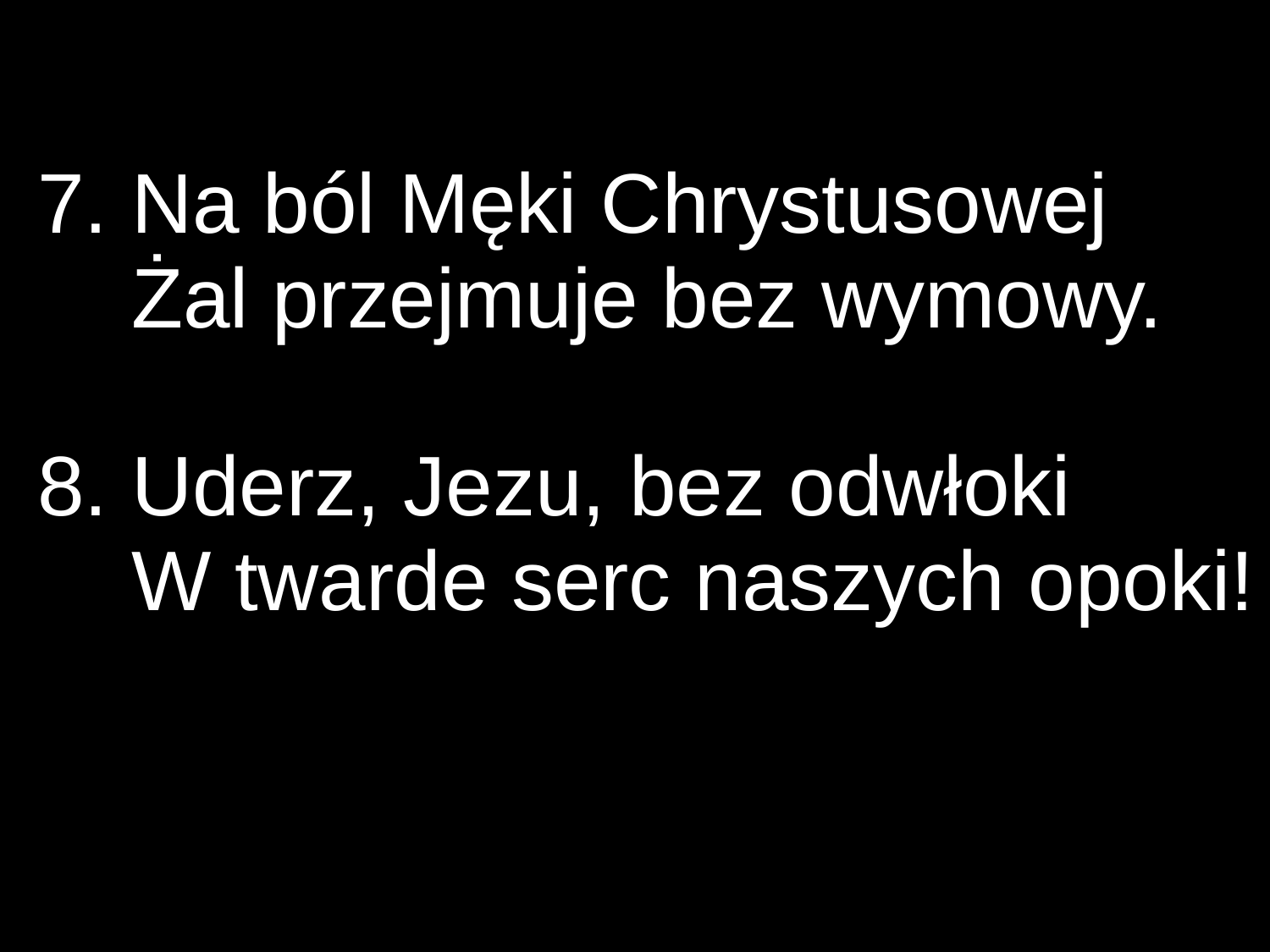

7. Na ból Męki Chrystusowej
    Żal przejmuje bez wymowy.
8. Uderz, Jezu, bez odwłoki
    W twarde serc naszych opoki!